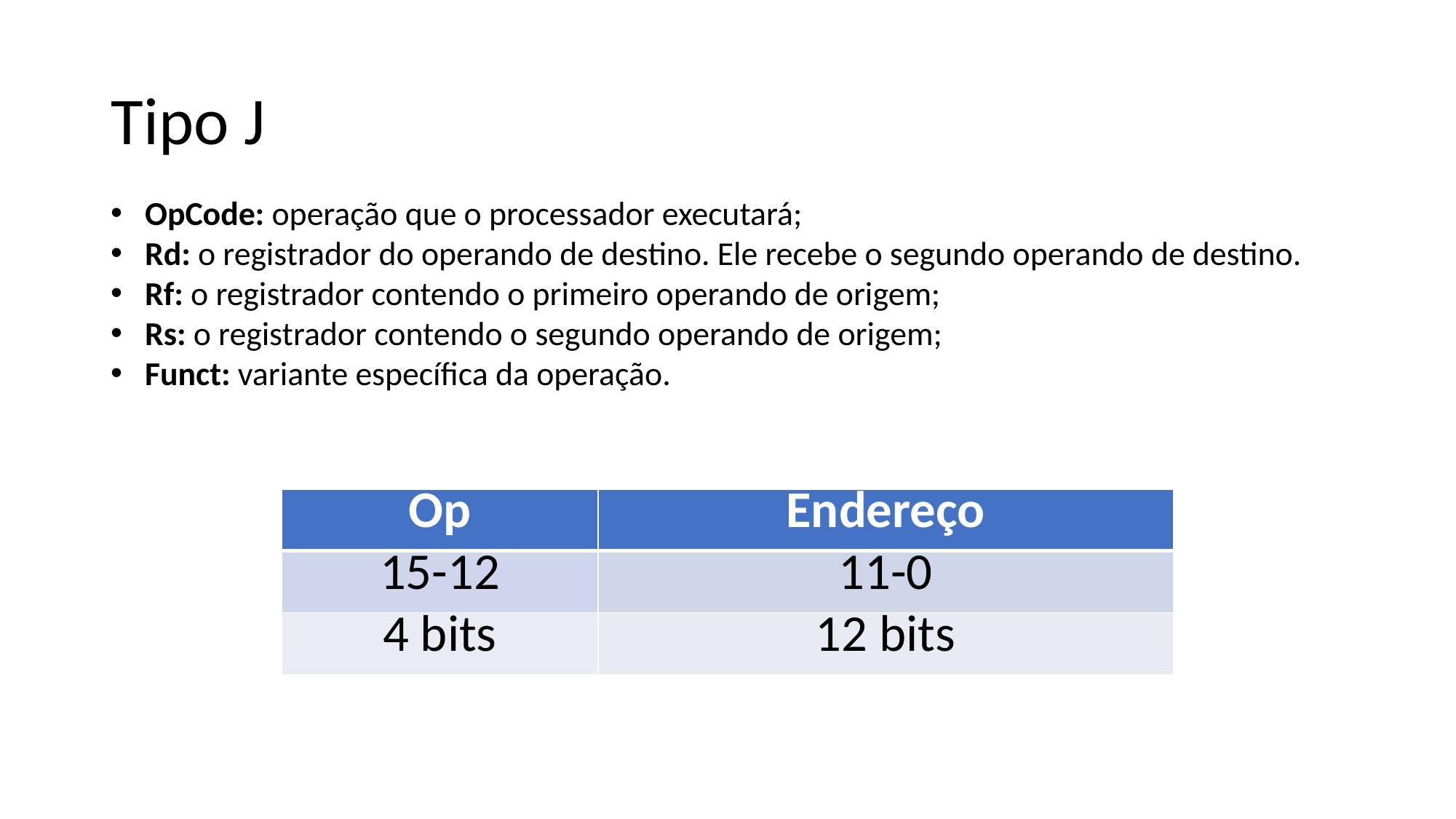

# Tipo J
OpCode: operação que o processador executará;
Rd: o registrador do operando de destino. Ele recebe o segundo operando de destino.
Rf: o registrador contendo o primeiro operando de origem;
Rs: o registrador contendo o segundo operando de origem;
Funct: variante específica da operação.
| Op | Endereço |
| --- | --- |
| 15-12 | 11-0 |
| 4 bits | 12 bits |